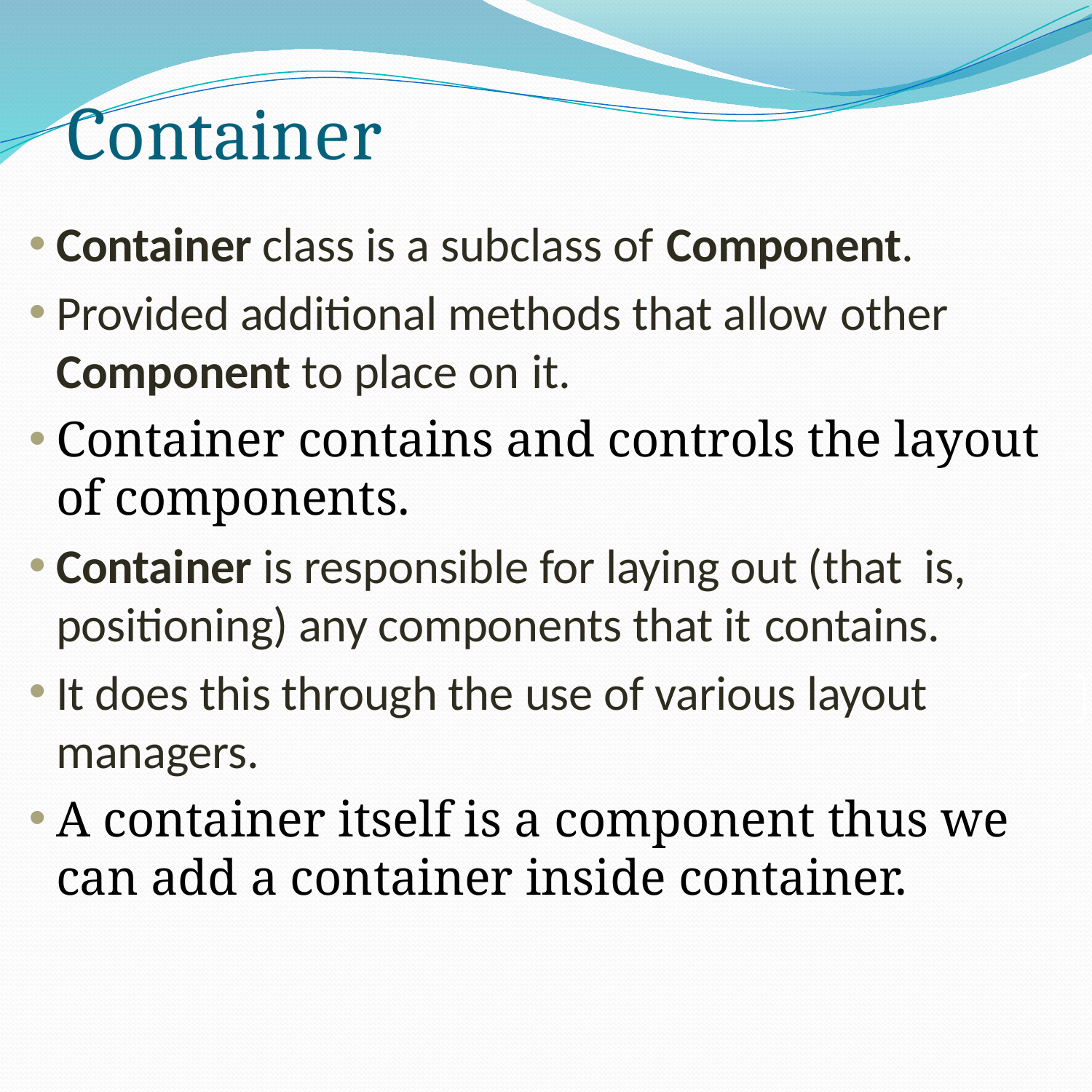

# Container
Container class is a subclass of Component.
Provided additional methods that allow other
Component to place on it.
Container contains and controls the layout of components.
Container is responsible for laying out (that  is, positioning) any components that it contains.
It does this through the use of various layout  managers.
A container itself is a component thus we can add a container inside container.